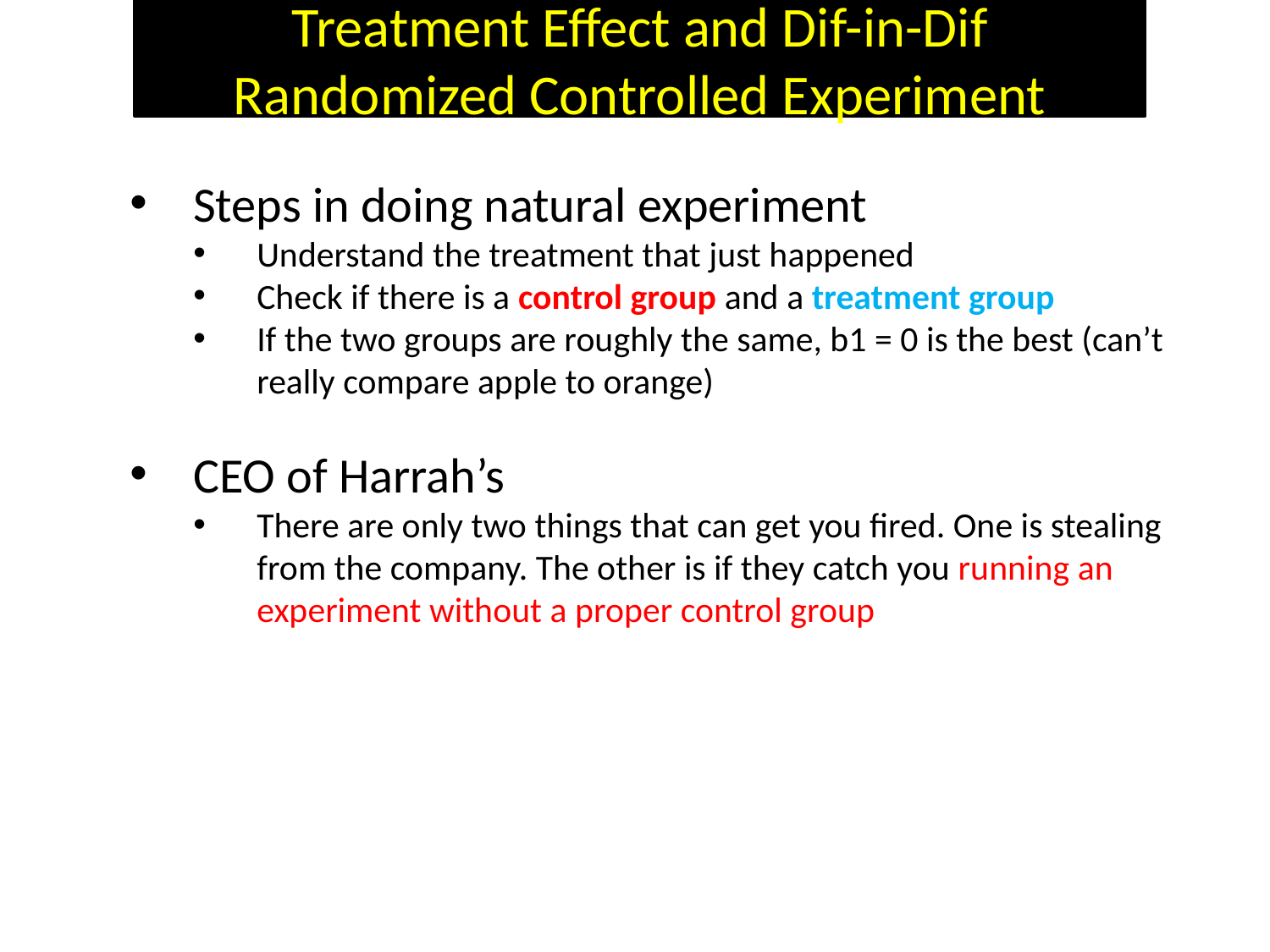

Treatment Effect and Dif-in-Dif
Randomized Controlled Experiment

Steps in doing natural experiment
Understand the treatment that just happened
Check if there is a control group and a treatment group
If the two groups are roughly the same, b1 = 0 is the best (can’t really compare apple to orange)

CEO of Harrah’s
There are only two things that can get you fired. One is stealing from the company. The other is if they catch you running an experiment without a proper control group